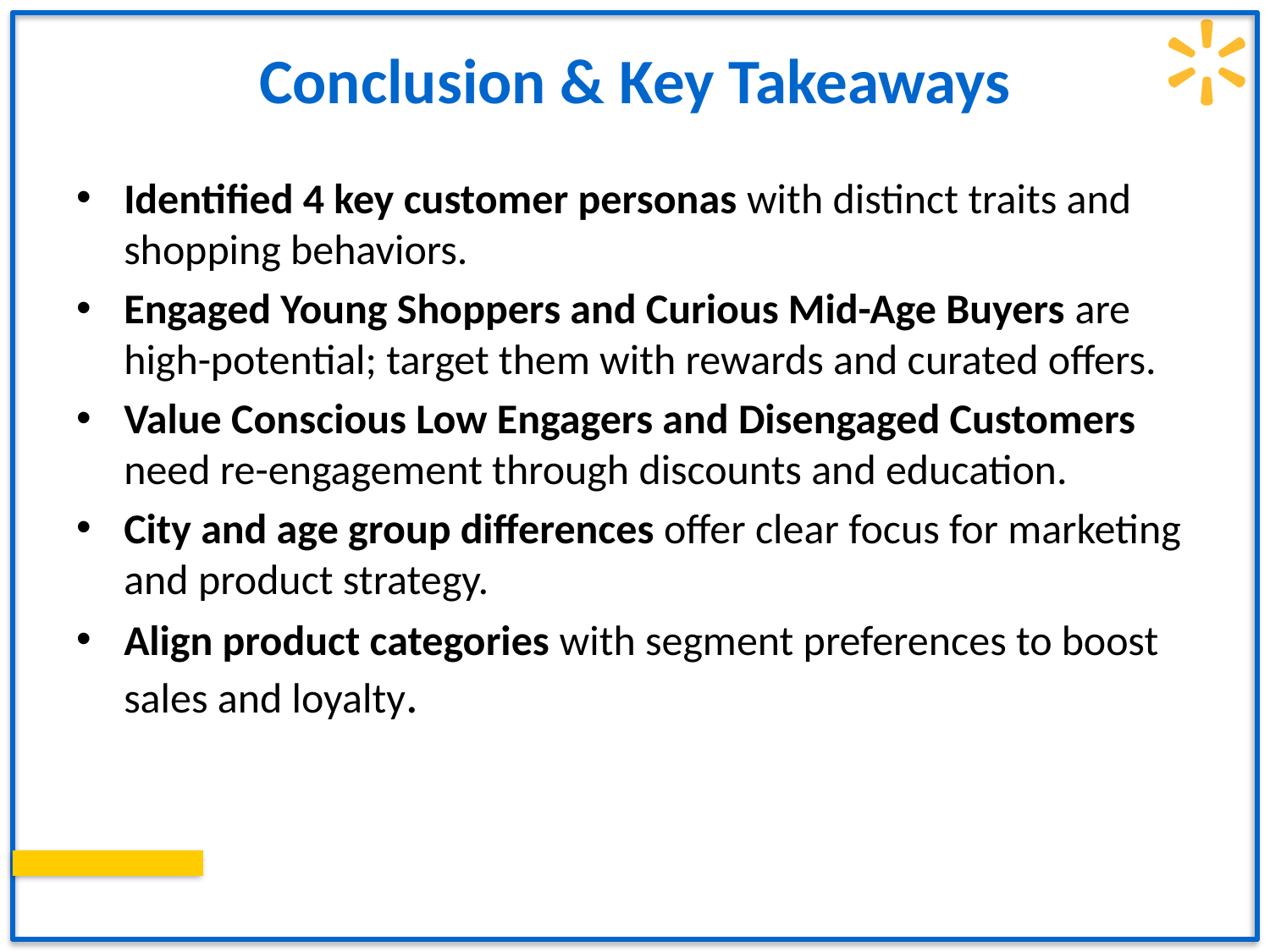

# Conclusion & Key Takeaways
Identified 4 key customer personas with distinct traits and shopping behaviors.
Engaged Young Shoppers and Curious Mid-Age Buyers are high-potential; target them with rewards and curated offers.
Value Conscious Low Engagers and Disengaged Customers need re-engagement through discounts and education.
City and age group differences offer clear focus for marketing and product strategy.
Align product categories with segment preferences to boost sales and loyalty.